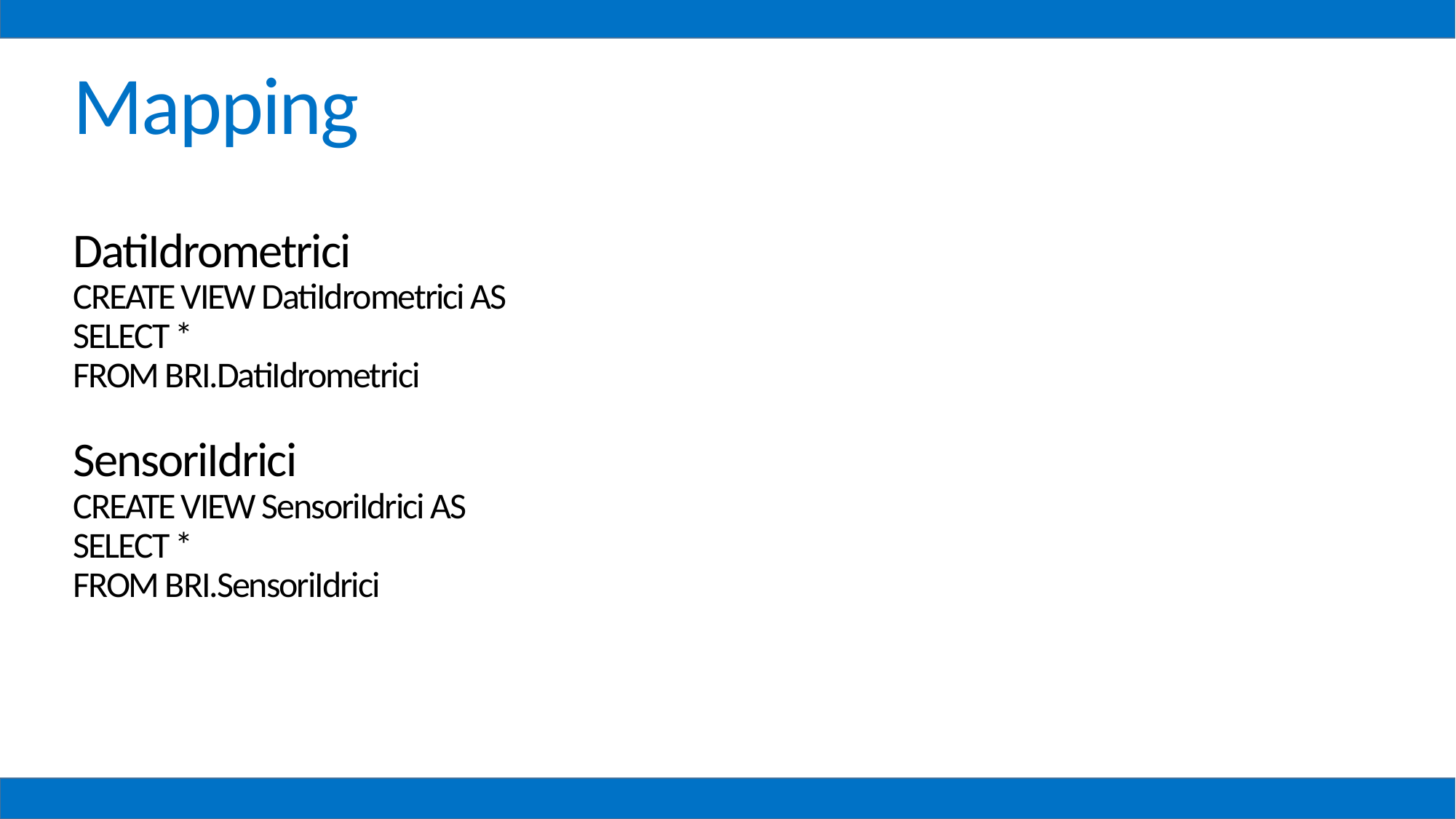

Mapping

DatiIdrometrici
CREATE VIEW DatiIdrometrici AS
SELECT *
FROM BRI.DatiIdrometrici

SensoriIdrici
CREATE VIEW SensoriIdrici AS
SELECT *
FROM BRI.SensoriIdrici